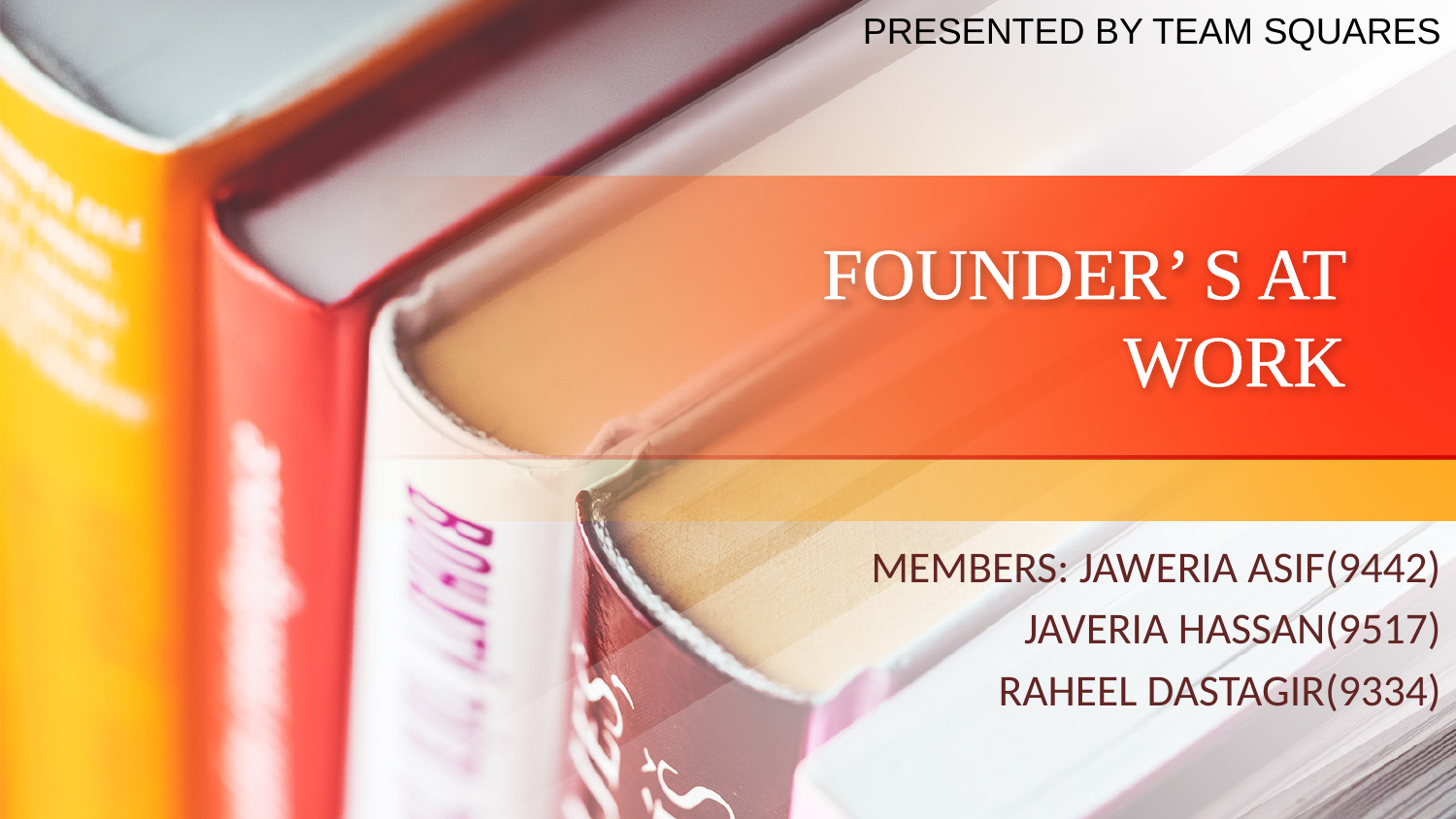

PRESENTED BY TEAM SQUARES
# FOUNDER’ S AT WORK
MEMBERS: JAWERIA ASIF(9442)
JAVERIA HASSAN(9517)
RAHEEL DASTAGIR(9334)